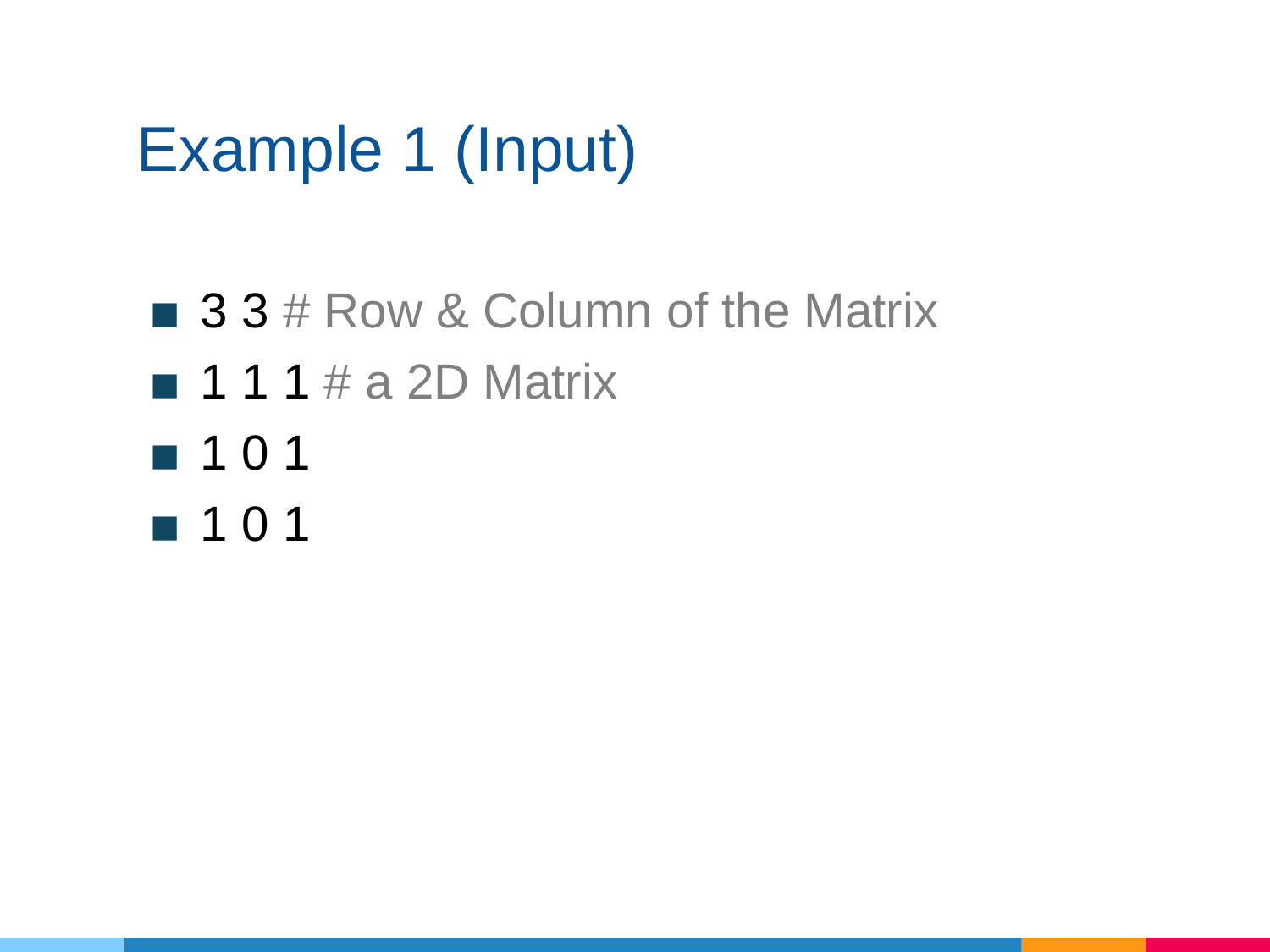

# Example 1 (Input)
3 3 # Row & Column of the Matrix
1 1 1 # a 2D Matrix
1 0 1
1 0 1